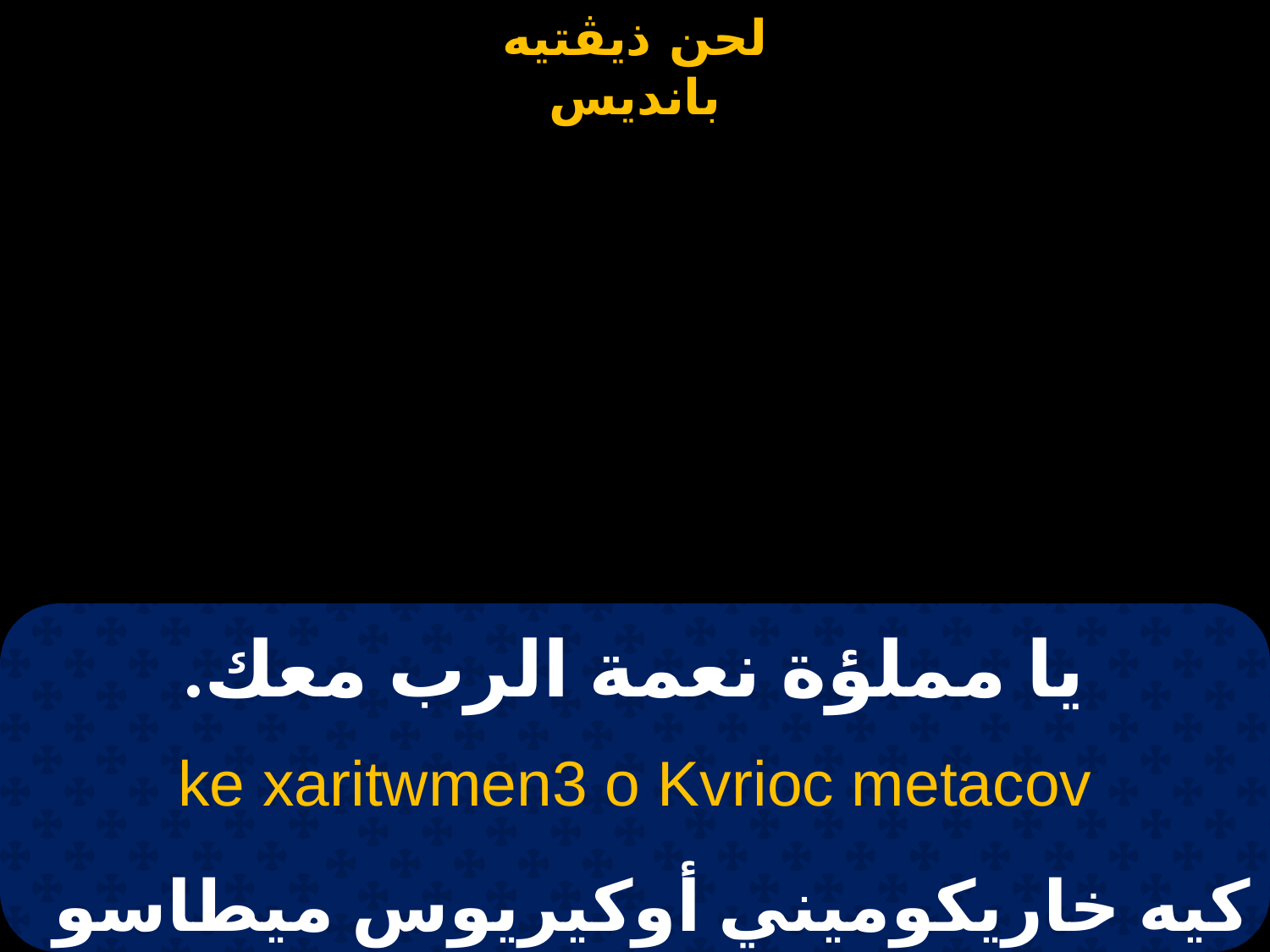

# يا مملؤة نعمة الرب معك.
ke xaritwmen3 o Kvrioc metacov
كيه خاريكوميني أوكيريوس ميطاسو